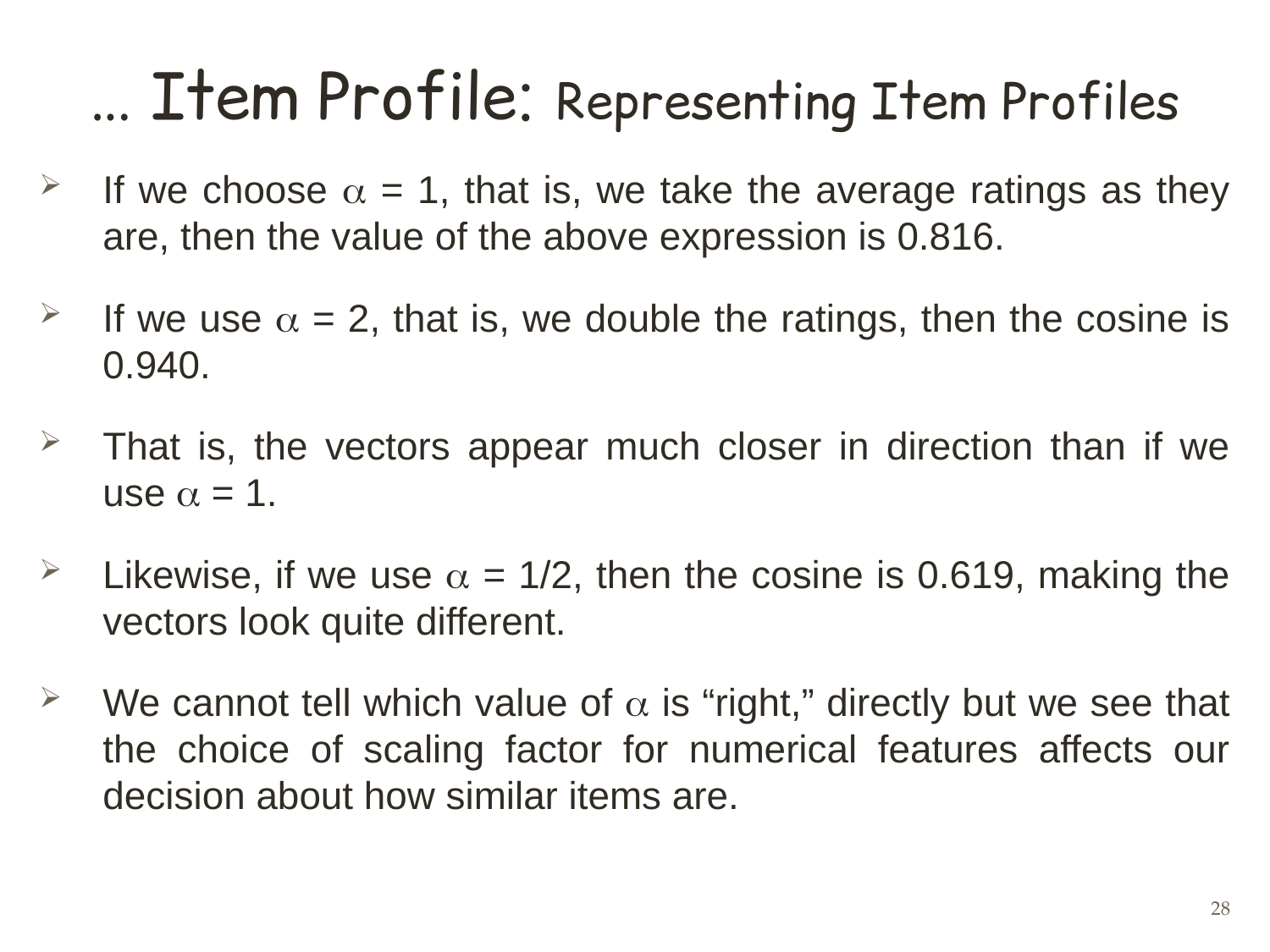

# … Item Profile: Representing Item Profiles
If we choose α = 1, that is, we take the average ratings as they are, then the value of the above expression is 0.816.
If we use α = 2, that is, we double the ratings, then the cosine is 0.940.
That is, the vectors appear much closer in direction than if we use α = 1.
Likewise, if we use α = 1/2, then the cosine is 0.619, making the vectors look quite different.
We cannot tell which value of α is “right,” directly but we see that the choice of scaling factor for numerical features affects our decision about how similar items are.

28